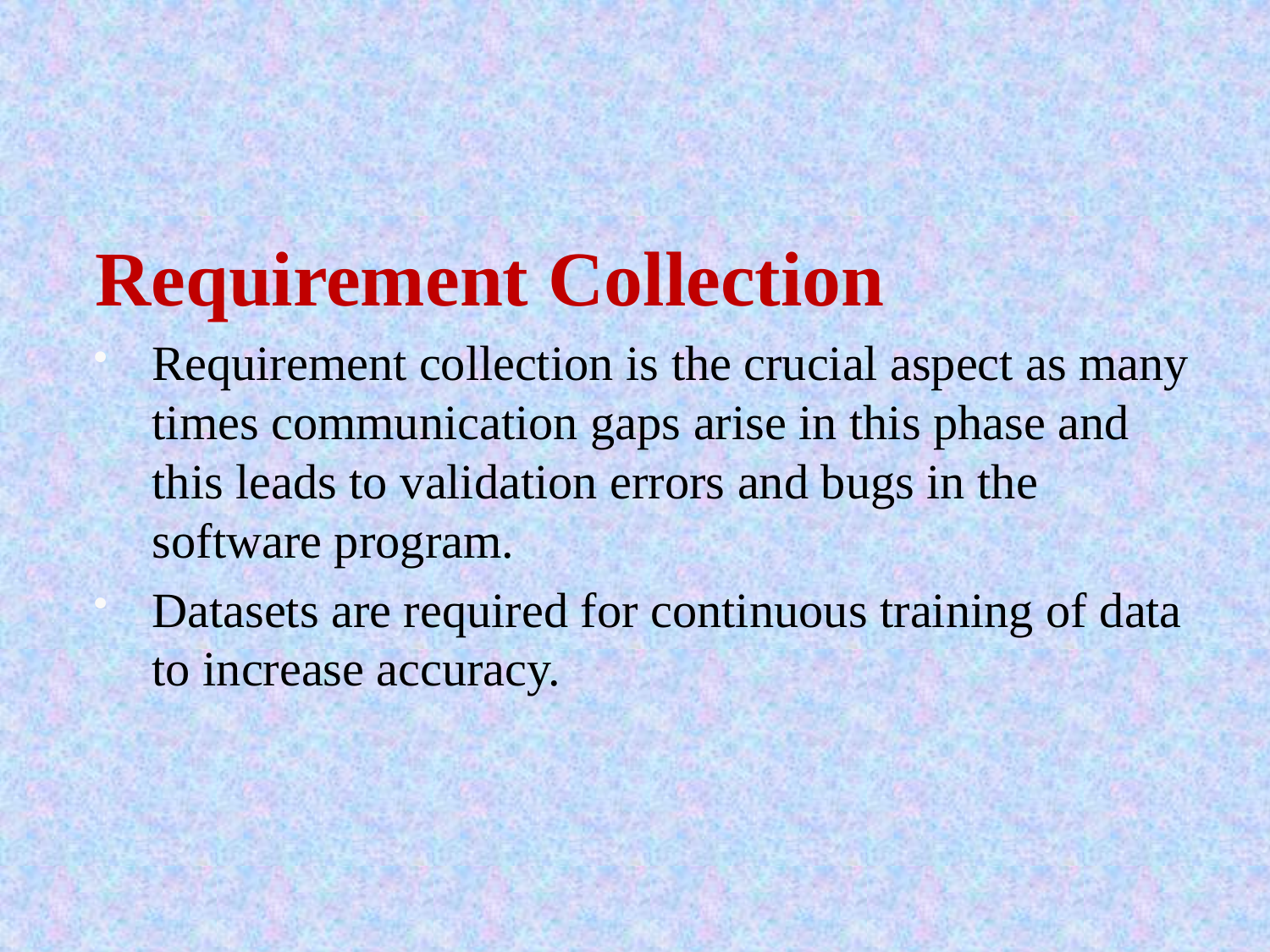

Requirement Collection
Requirement collection is the crucial aspect as many times communication gaps arise in this phase and this leads to validation errors and bugs in the software program.
Datasets are required for continuous training of data to increase accuracy.